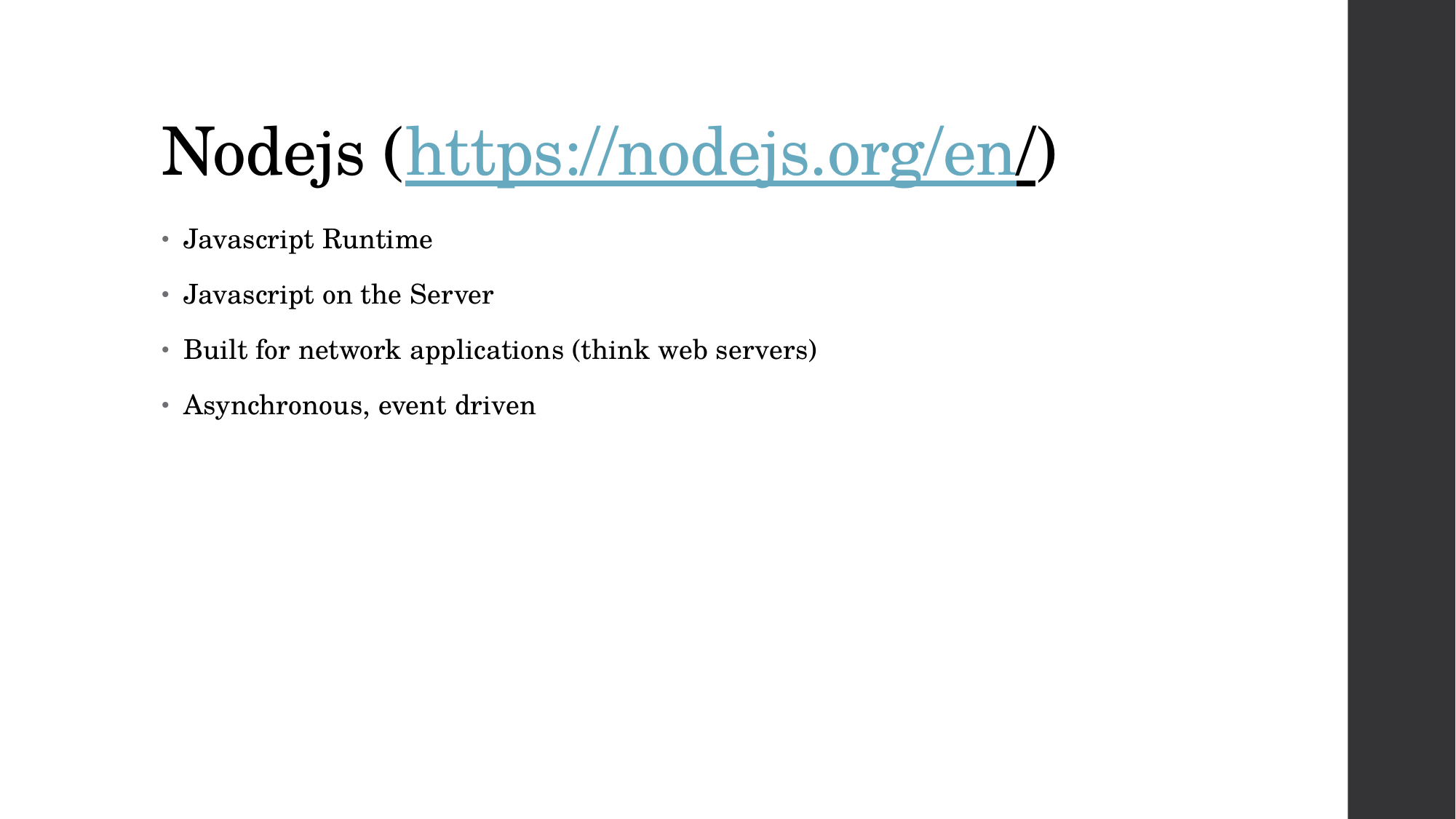

# Nodejs (https://nodejs.org/en/)
Javascript Runtime
Javascript on the Server
Built for network applications (think web servers)
Asynchronous, event driven